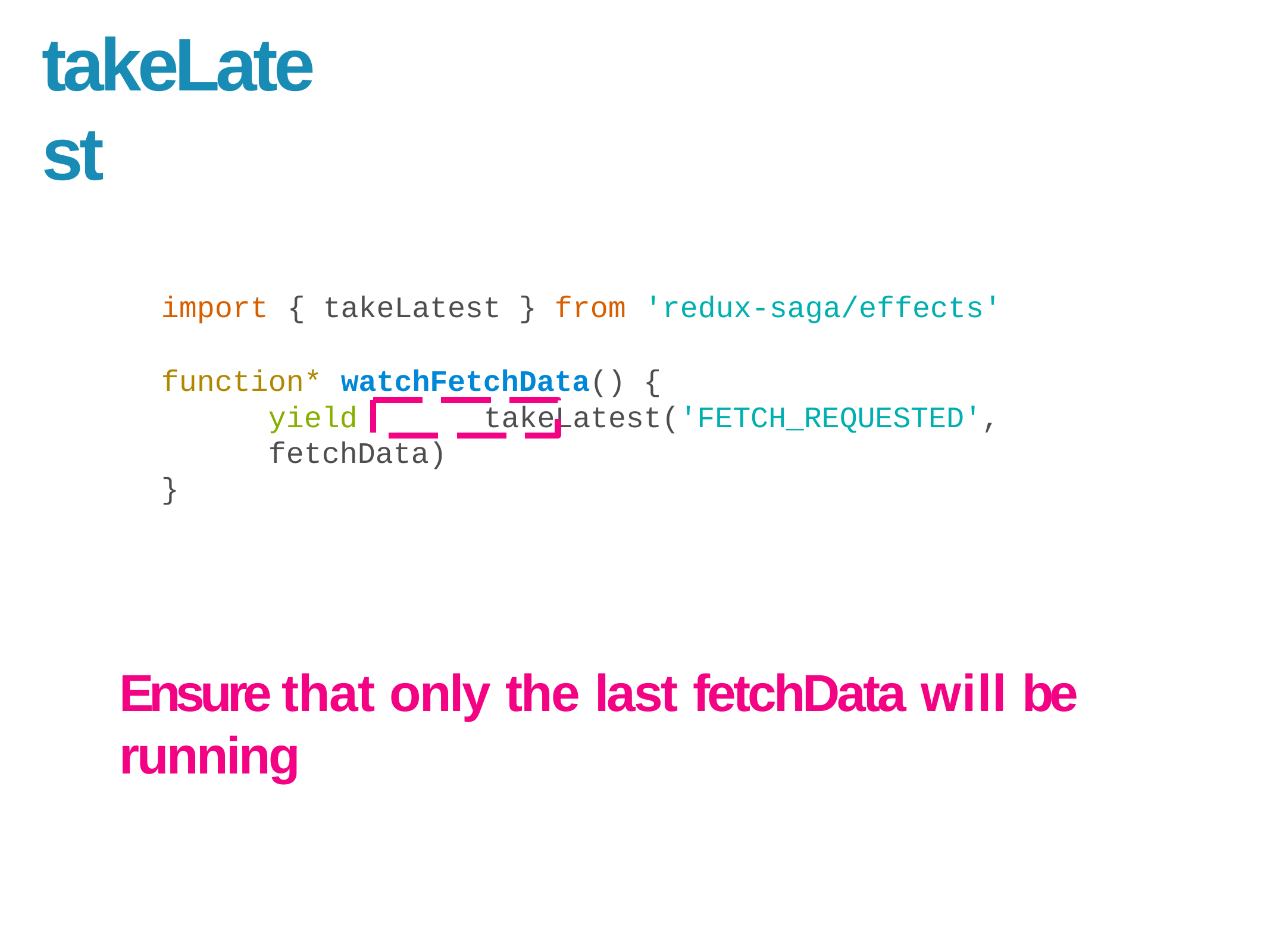

# takeLatest
import	{ takeLatest } from	'redux-saga/effects'

function*	watchFetchData() {
yield	takeLatest('FETCH_REQUESTED', fetchData)
}

Ensure that only the last fetchData will be running